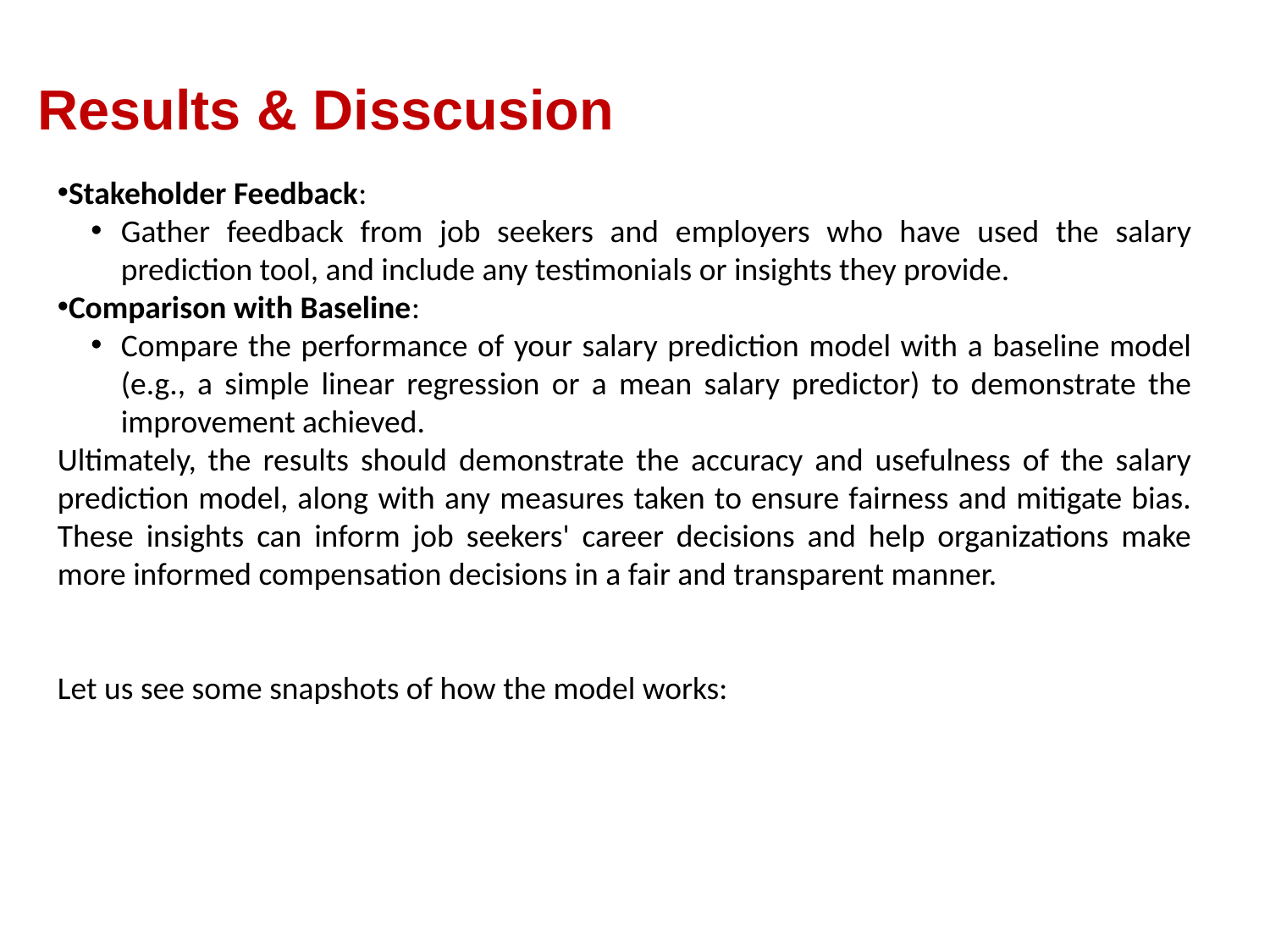

Results & Disscusion
Stakeholder Feedback:
Gather feedback from job seekers and employers who have used the salary prediction tool, and include any testimonials or insights they provide.
Comparison with Baseline:
Compare the performance of your salary prediction model with a baseline model (e.g., a simple linear regression or a mean salary predictor) to demonstrate the improvement achieved.
Ultimately, the results should demonstrate the accuracy and usefulness of the salary prediction model, along with any measures taken to ensure fairness and mitigate bias. These insights can inform job seekers' career decisions and help organizations make more informed compensation decisions in a fair and transparent manner.

Let us see some snapshots of how the model works: